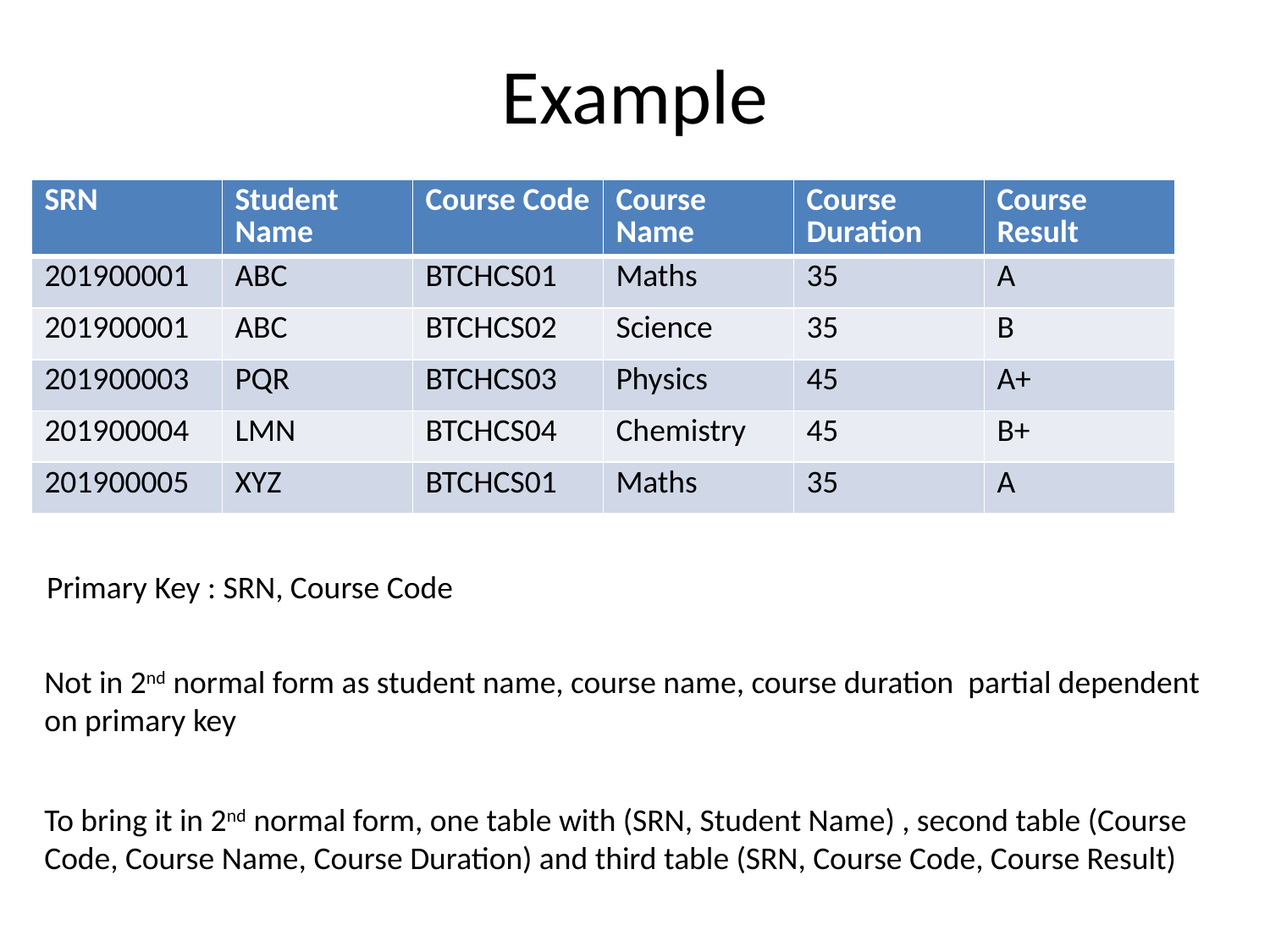

# Example
| SRN | Student Name | Course Code | Course Name | Course Duration | Course Result |
| --- | --- | --- | --- | --- | --- |
| 201900001 | ABC | BTCHCS01 | Maths | 35 | A |
| 201900001 | ABC | BTCHCS02 | Science | 35 | B |
| 201900003 | PQR | BTCHCS03 | Physics | 45 | A+ |
| 201900004 | LMN | BTCHCS04 | Chemistry | 45 | B+ |
| 201900005 | XYZ | BTCHCS01 | Maths | 35 | A |
Primary Key : SRN, Course Code
Not in 2nd normal form as student name, course name, course duration  partial dependent on primary key
To bring it in 2nd normal form, one table with (SRN, Student Name) , second table (Course Code, Course Name, Course Duration) and third table (SRN, Course Code, Course Result)